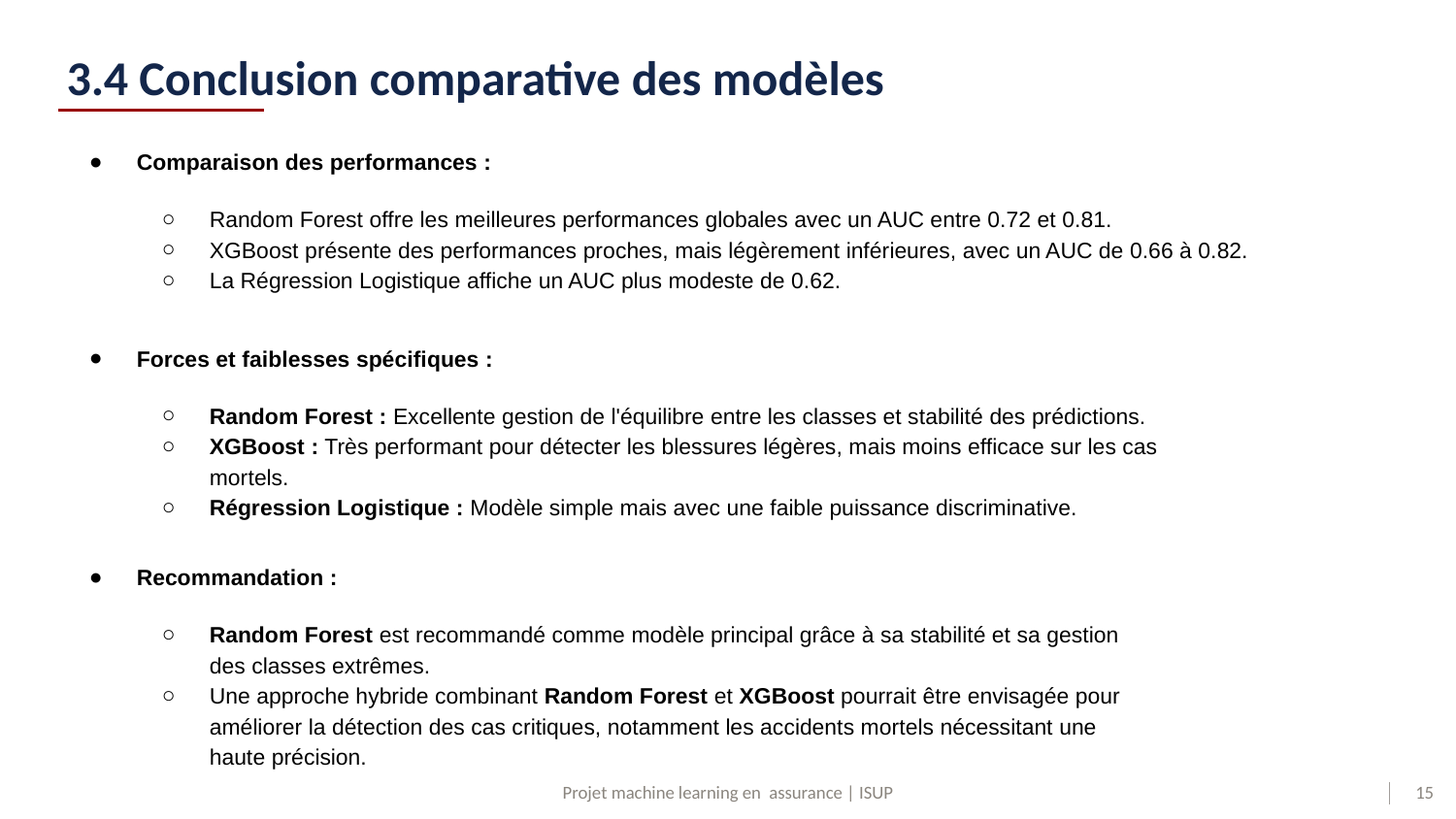

# 3.4 Conclusion comparative des modèles
Comparaison des performances :
Random Forest offre les meilleures performances globales avec un AUC entre 0.72 et 0.81.
XGBoost présente des performances proches, mais légèrement inférieures, avec un AUC de 0.66 à 0.82.
La Régression Logistique affiche un AUC plus modeste de 0.62.
Forces et faiblesses spécifiques :
Random Forest : Excellente gestion de l'équilibre entre les classes et stabilité des prédictions.
XGBoost : Très performant pour détecter les blessures légères, mais moins efficace sur les cas mortels.
Régression Logistique : Modèle simple mais avec une faible puissance discriminative.
Recommandation :
Random Forest est recommandé comme modèle principal grâce à sa stabilité et sa gestion des classes extrêmes.
Une approche hybride combinant Random Forest et XGBoost pourrait être envisagée pour améliorer la détection des cas critiques, notamment les accidents mortels nécessitant une haute précision.